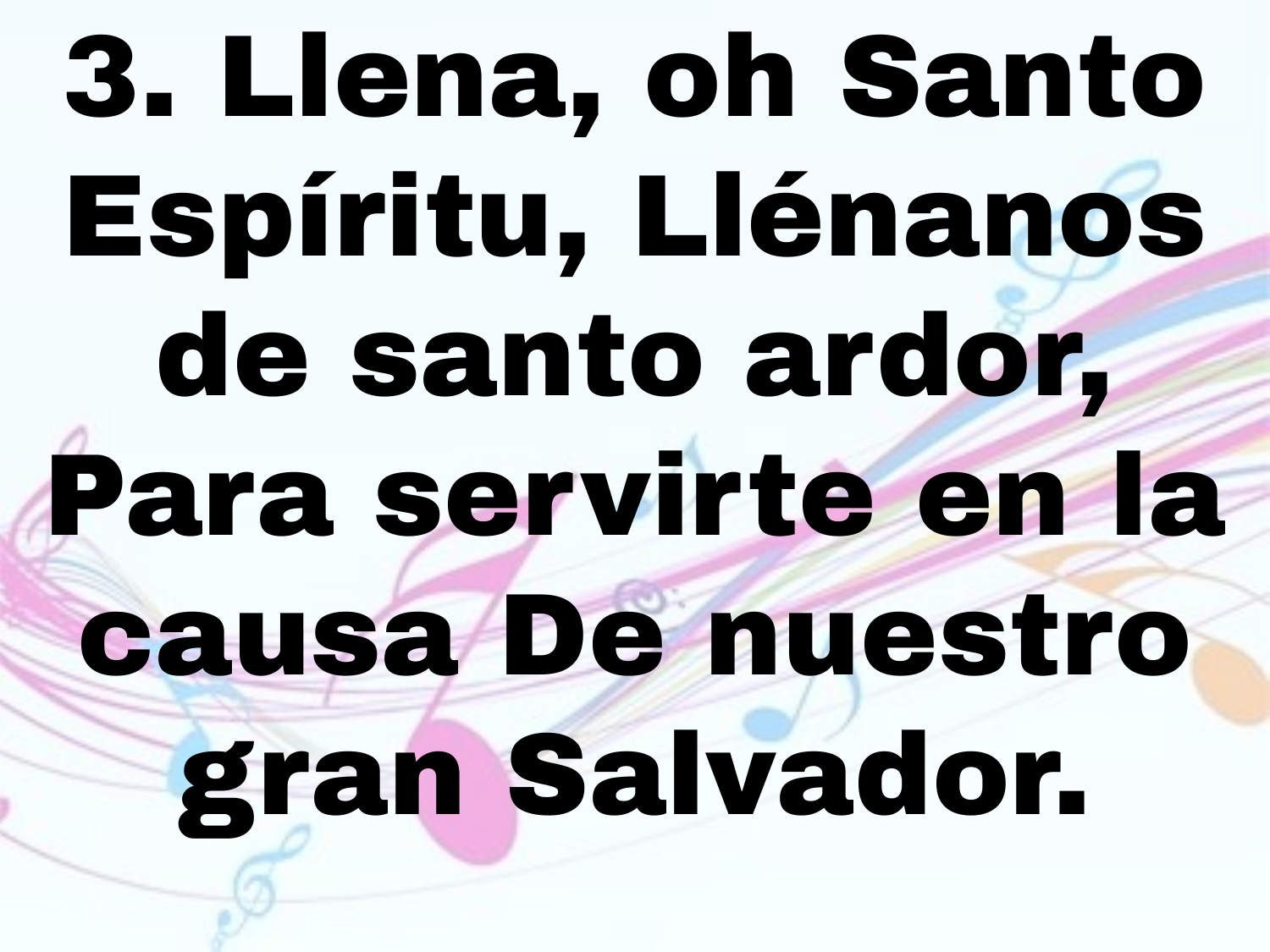

3. Llena, oh Santo Espíritu, Llénanos de santo ardor,
Para servirte en la causa De nuestro gran Salvador.